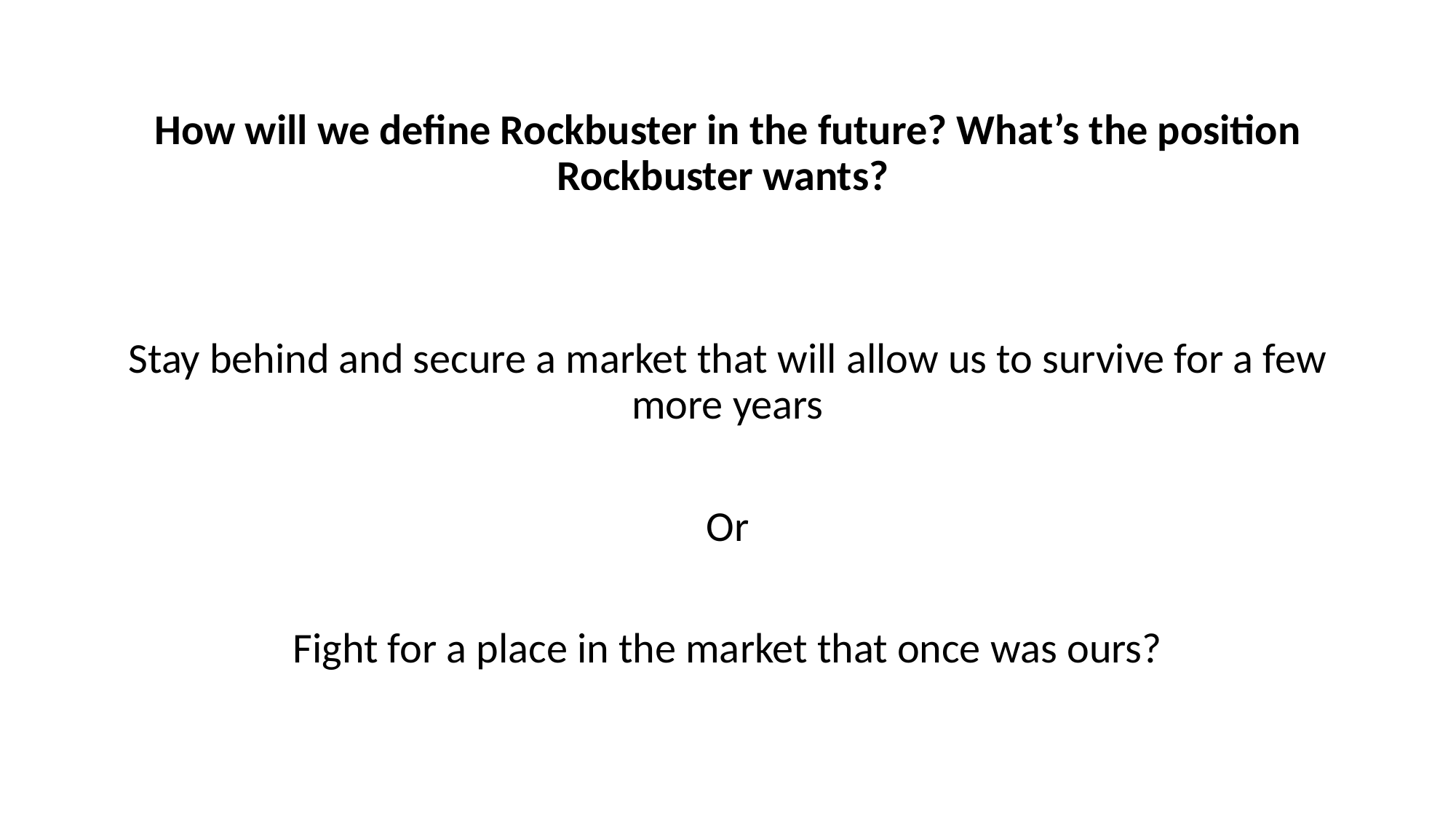

How will we define Rockbuster in the future? What’s the position Rockbuster wants?

Stay behind and secure a market that will allow us to survive for a few more years

Or

Fight for a place in the market that once was ours?